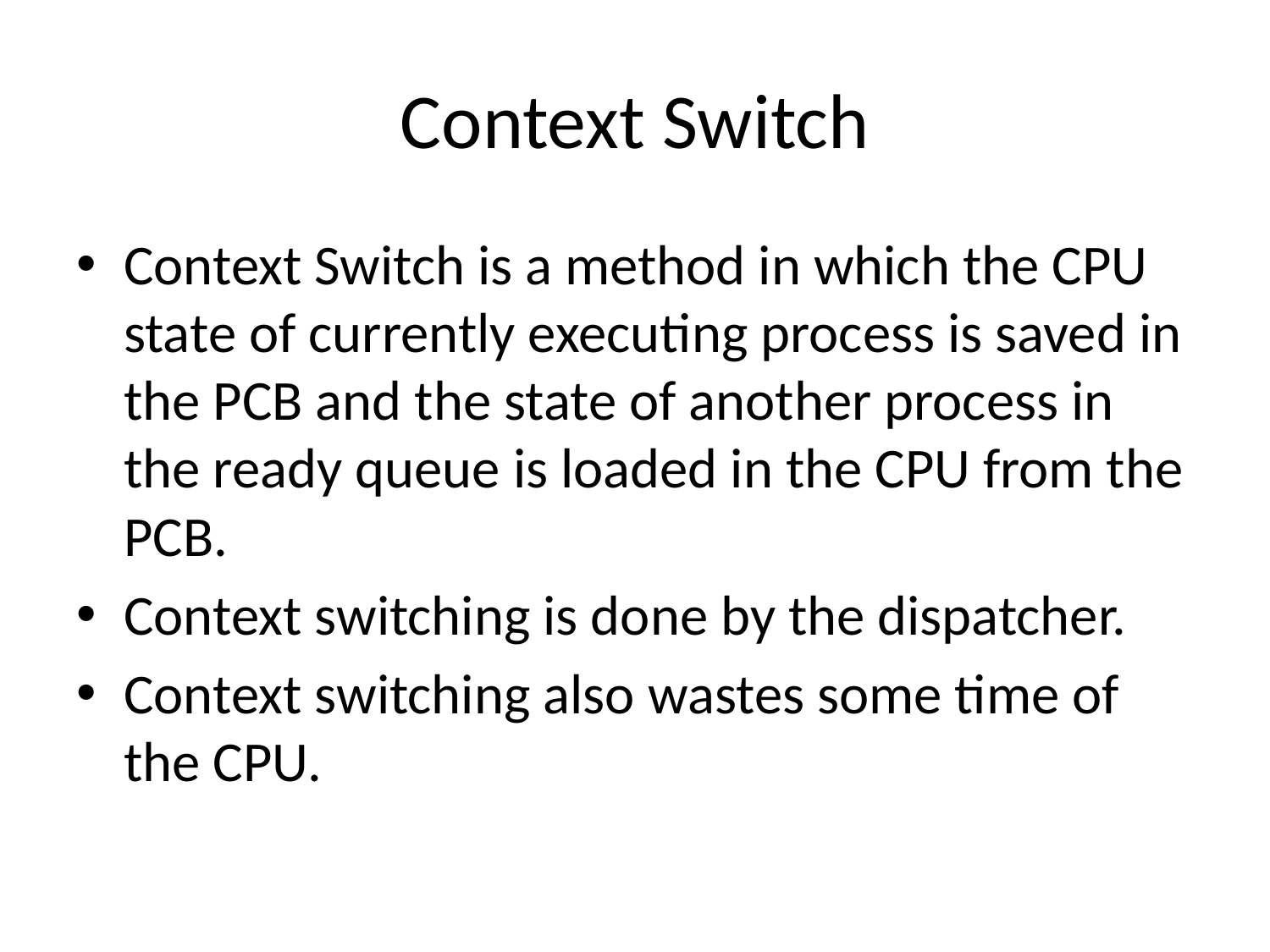

# Context Switch
Context Switch is a method in which the CPU state of currently executing process is saved in the PCB and the state of another process in the ready queue is loaded in the CPU from the PCB.
Context switching is done by the dispatcher.
Context switching also wastes some time of the CPU.